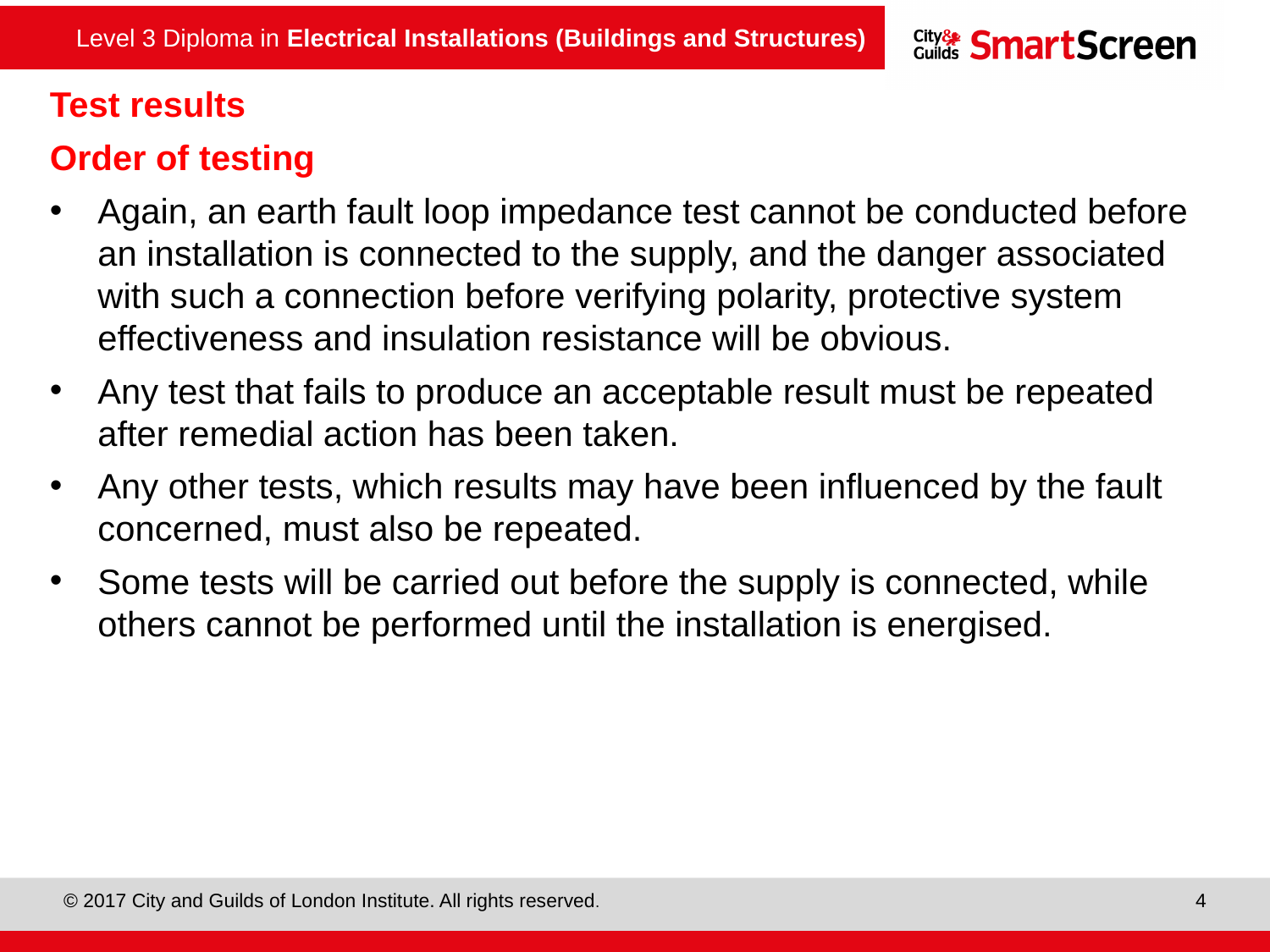

# Test results
Order of testing
Again, an earth fault loop impedance test cannot be conducted before an installation is connected to the supply, and the danger associated with such a connection before verifying polarity, protective system effectiveness and insulation resistance will be obvious.
Any test that fails to produce an acceptable result must be repeated after remedial action has been taken.
Any other tests, which results may have been influenced by the fault concerned, must also be repeated.
Some tests will be carried out before the supply is connected, while others cannot be performed until the installation is energised.